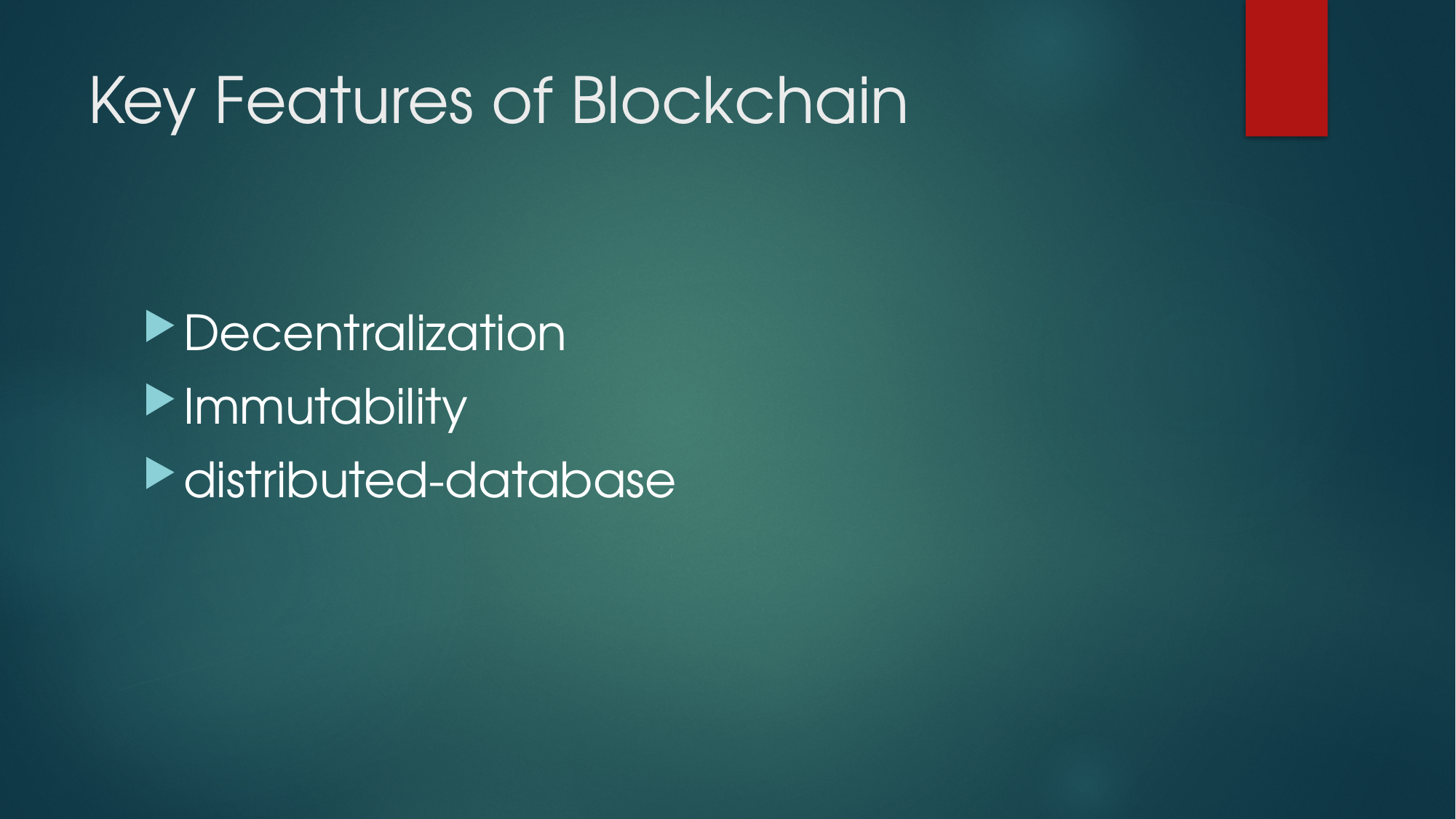

# Key Features of Blockchain

Decentralization
Immutability
distributed-database